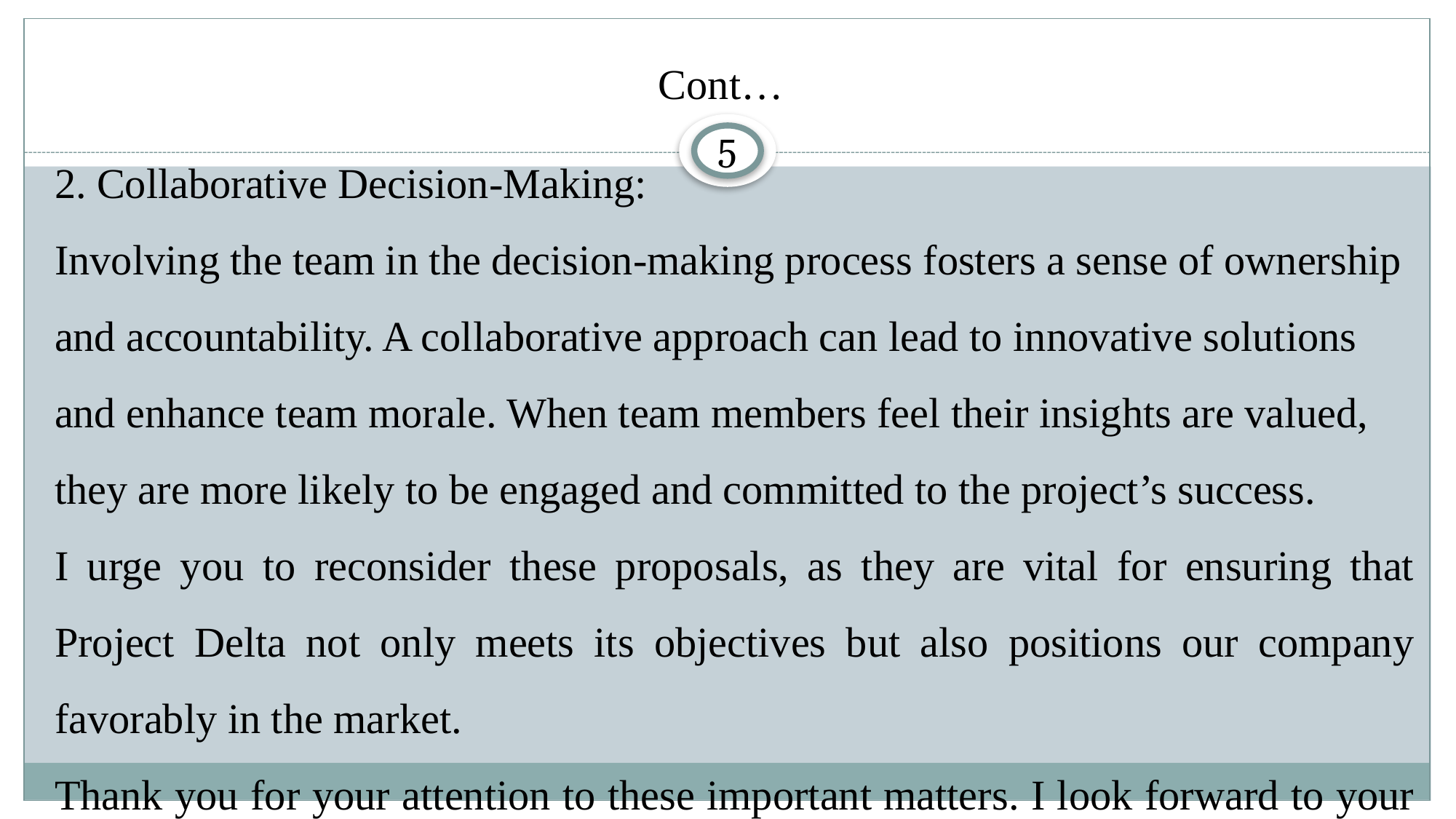

Cont…
5
2. Collaborative Decision-Making:
Involving the team in the decision-making process fosters a sense of ownership and accountability. A collaborative approach can lead to innovative solutions and enhance team morale. When team members feel their insights are valued, they are more likely to be engaged and committed to the project’s success.
I urge you to reconsider these proposals, as they are vital for ensuring that Project Delta not only meets its objectives but also positions our company favorably in the market.
Thank you for your attention to these important matters. I look forward to your response.
Best regards,
[Your Name]
[Your Position